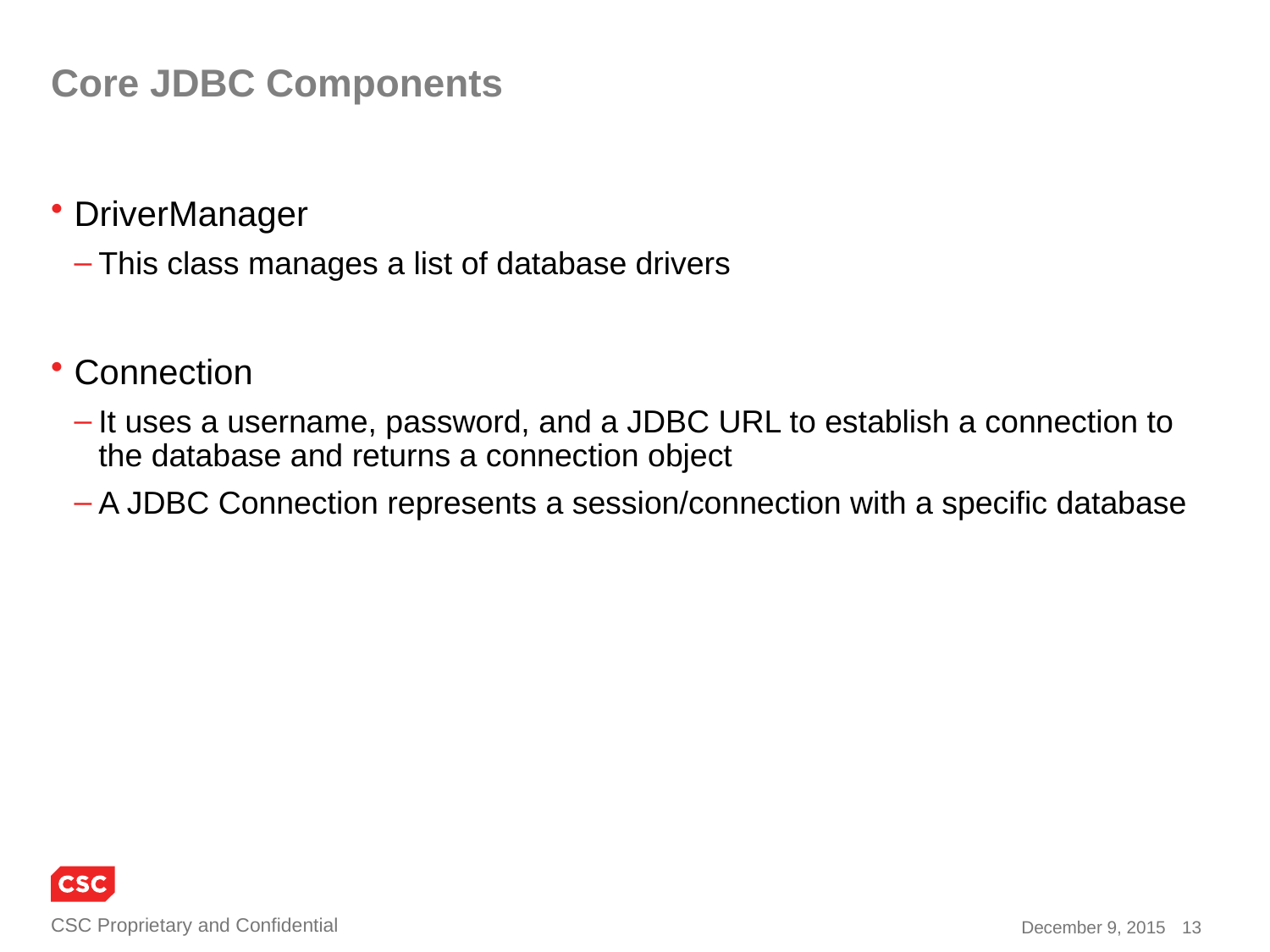

# Core JDBC Components
DriverManager
This class manages a list of database drivers

Connection
It uses a username, password, and a JDBC URL to establish a connection to the database and returns a connection object
A JDBC Connection represents a session/connection with a specific database